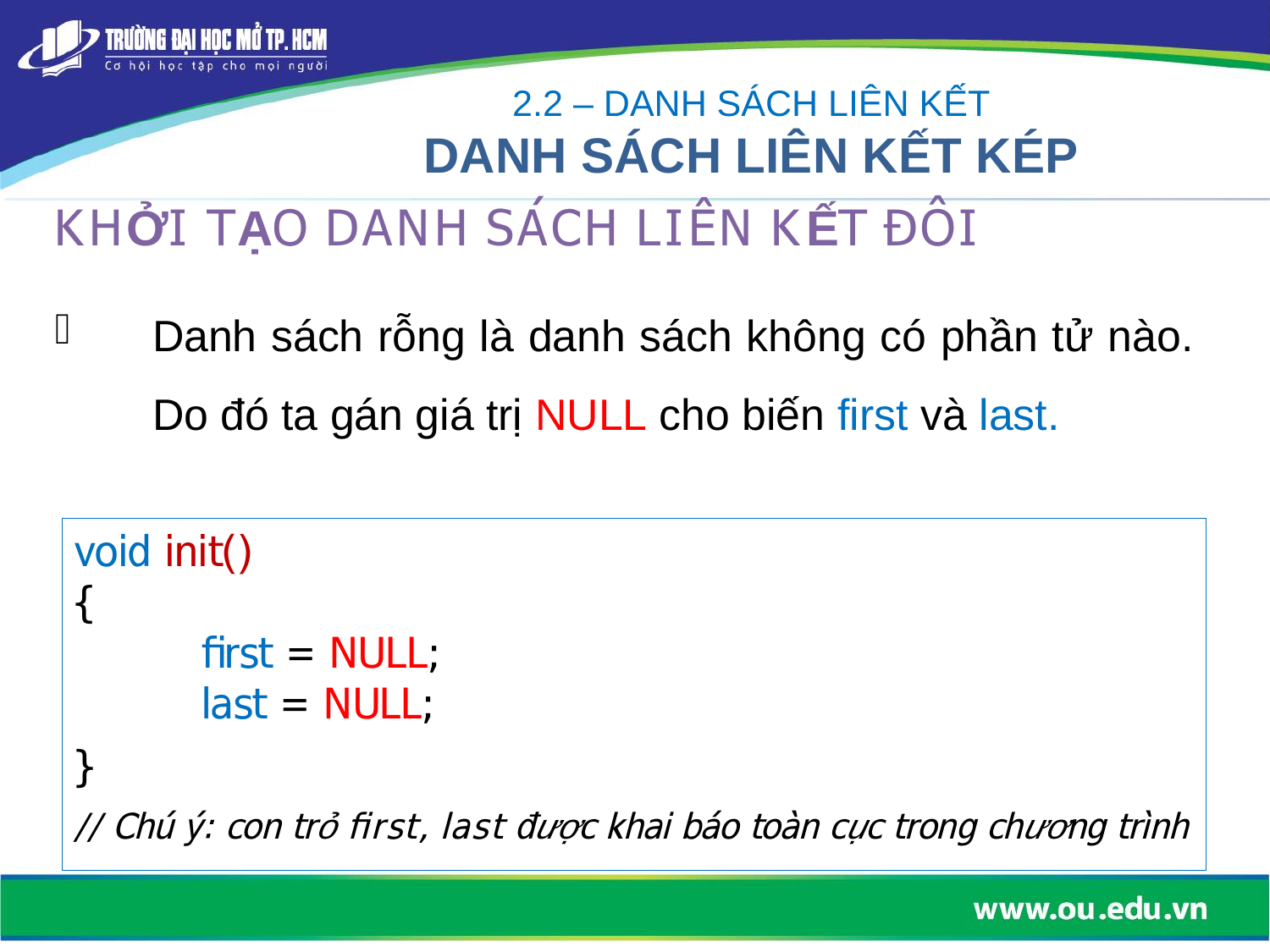

2.2 – DANH SÁCH LIÊN KẾT
DANH SÁCH LIÊN KẾT KÉP
KHỞI TẠO DANH SÁCH LIÊN KẾT ĐÔI
Danh sách rỗng là danh sách không có phần tử nào. Do đó ta gán giá trị NULL cho biến first và last.
void init()
{
	first = NULL;
	last = NULL;
}
// Chú ý: con trỏ first, last được khai báo toàn cục trong chương trình